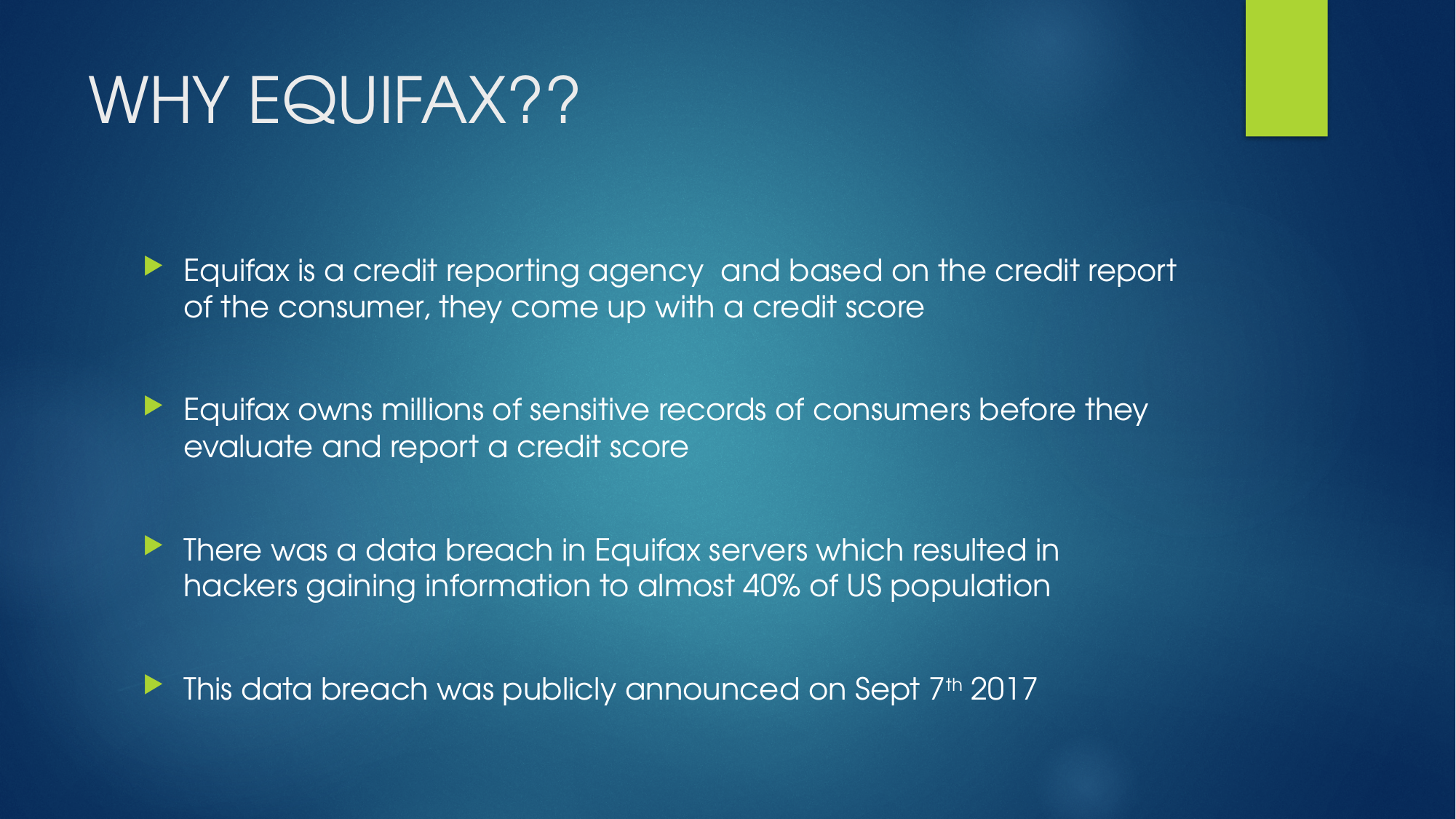

# WHY EQUIFAX??
Equifax is a credit reporting agency  and based on the credit report of the consumer, they come up with a credit score

Equifax owns millions of sensitive records of consumers before they evaluate and report a credit score

There was a data breach in Equifax servers which resulted in  hackers gaining information to almost 40% of US population

This data breach was publicly announced on Sept 7th 2017